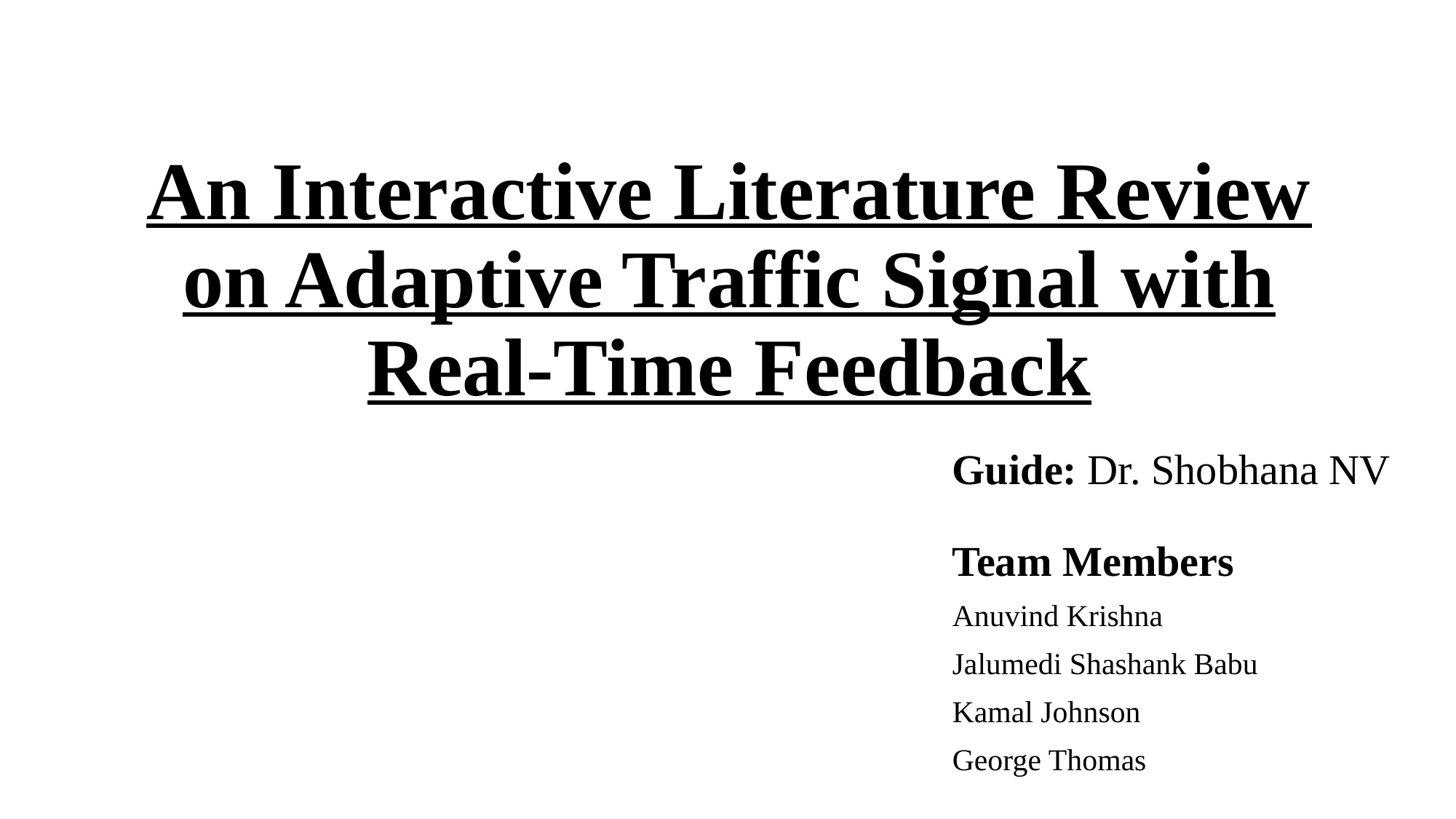

# An Interactive Literature Review on Adaptive Traffic Signal with Real-Time Feedback
Guide: Dr. Shobhana NV

Team Members
Anuvind Krishna
Jalumedi Shashank Babu
Kamal Johnson
George Thomas